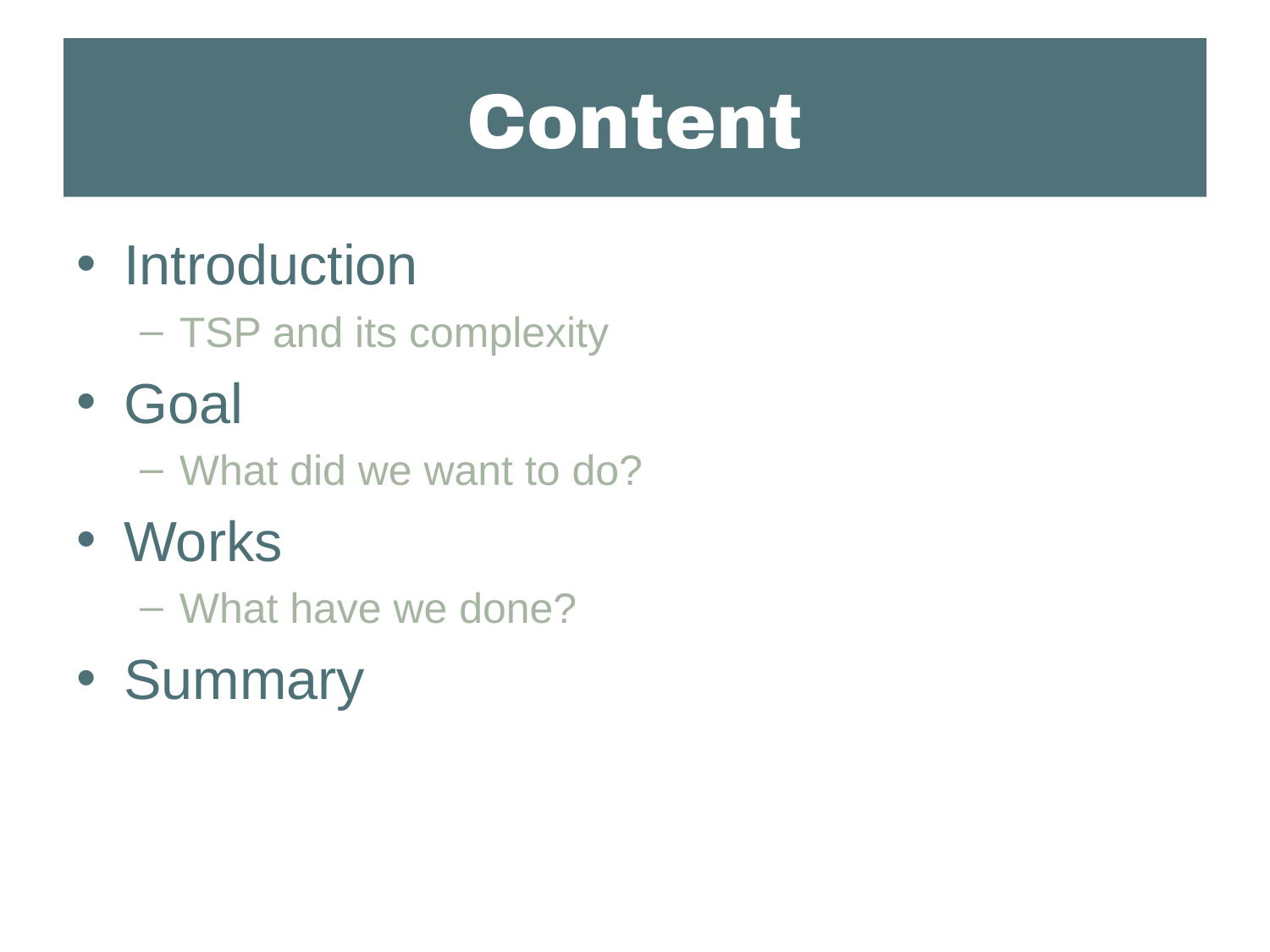

# Content
Introduction
TSP and its complexity
Goal
What did we want to do?
Works
What have we done?
Summary